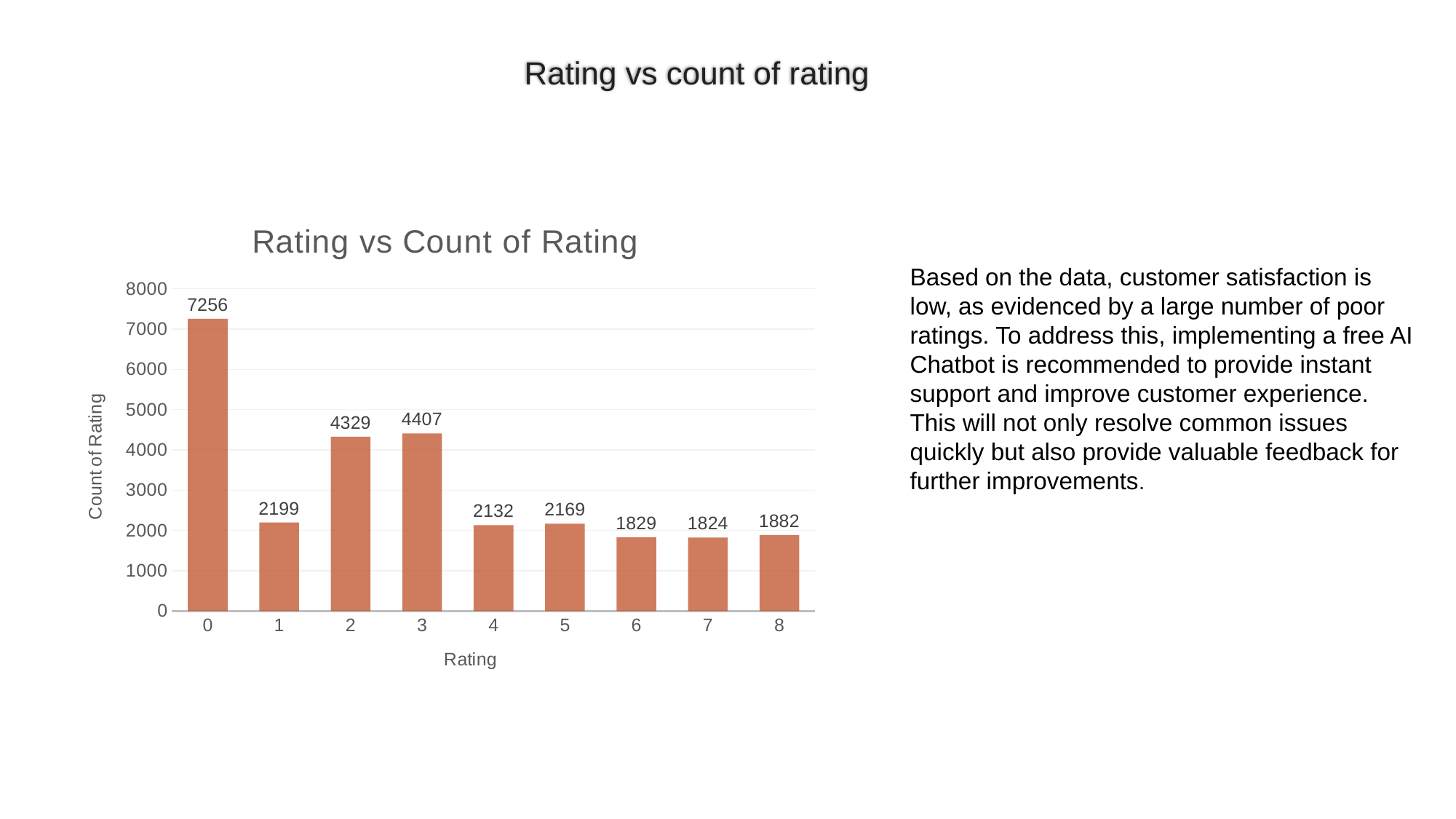

# Rating vs count of rating

### Chart: Rating vs Count of Rating

| Category | Total |
|---|---|
| 0 | 7256.0 |
| 1 | 2199.0 |
| 2 | 4329.0 |
| 3 | 4407.0 |
| 4 | 2132.0 |
| 5 | 2169.0 |
| 6 | 1829.0 |
| 7 | 1824.0 |
| 8 | 1882.0 |
Based on the data, customer satisfaction is low, as evidenced by a large number of poor ratings. To address this, implementing a free AI Chatbot is recommended to provide instant support and improve customer experience. This will not only resolve common issues quickly but also provide valuable feedback for further improvements.